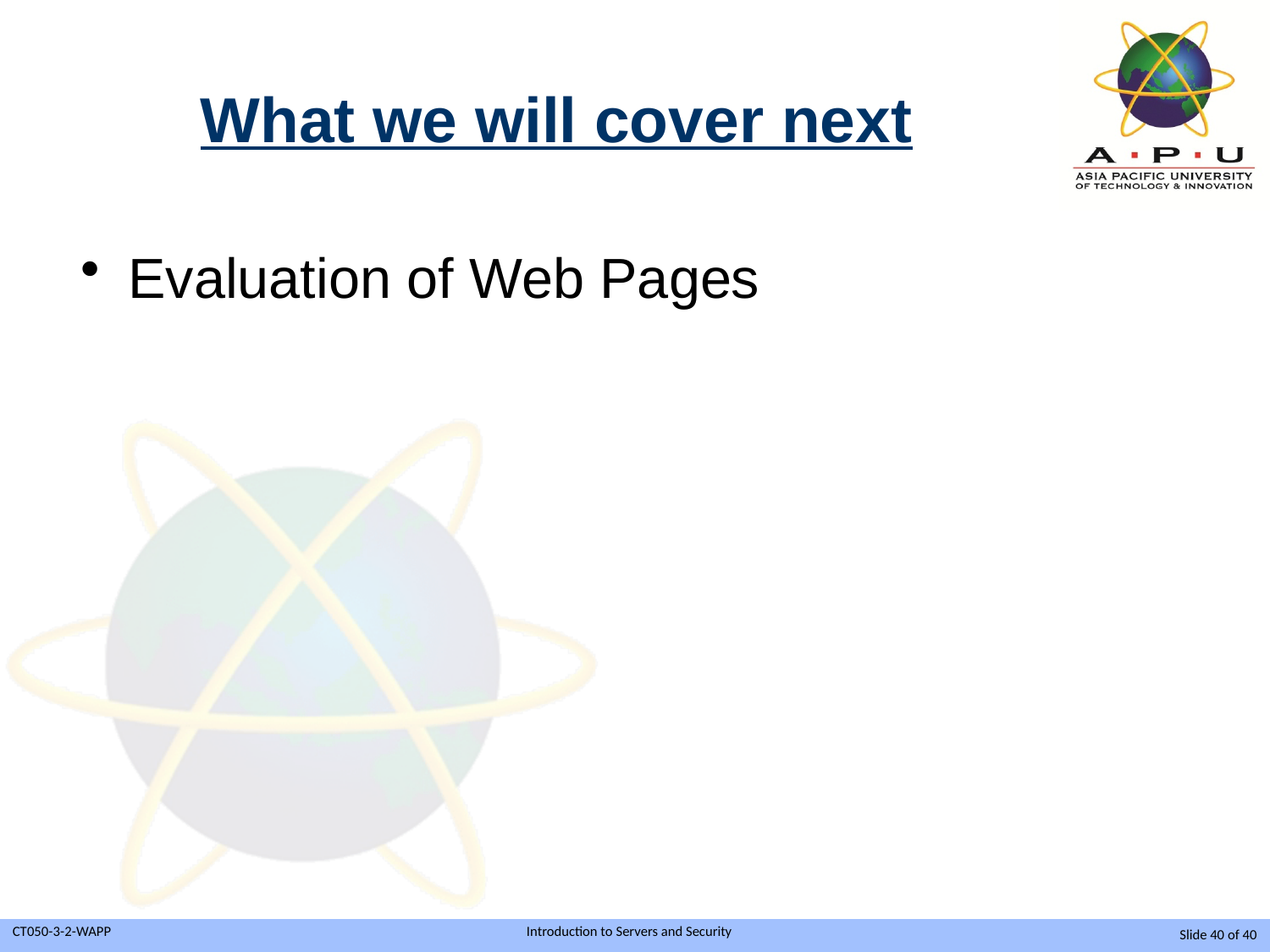

# What we will cover next
Evaluation of Web Pages